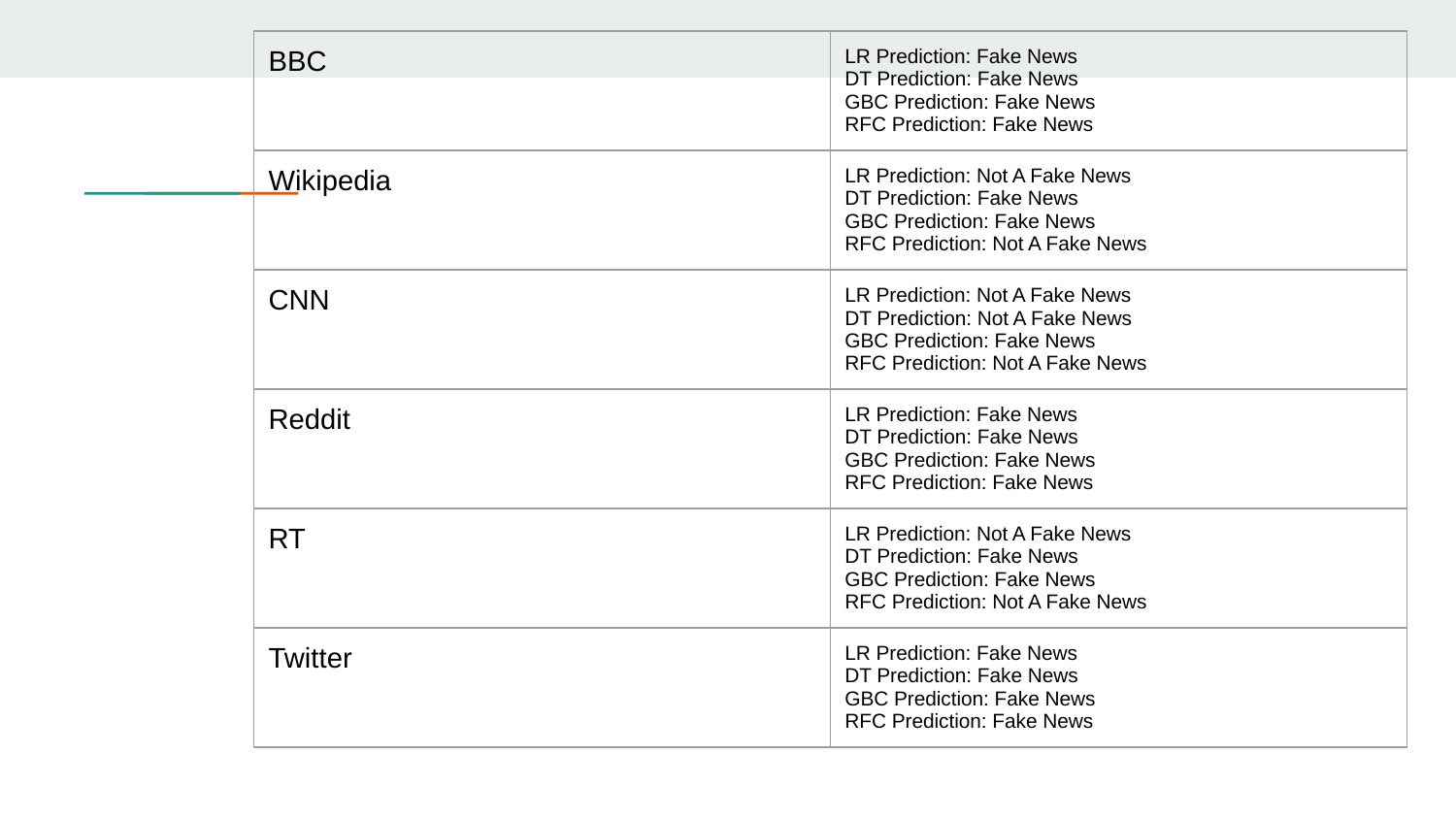

| BBC | LR Prediction: Fake News DT Prediction: Fake News GBC Prediction: Fake News RFC Prediction: Fake News |
| --- | --- |
| Wikipedia | LR Prediction: Not A Fake News DT Prediction: Fake News GBC Prediction: Fake News RFC Prediction: Not A Fake News |
| CNN | LR Prediction: Not A Fake News DT Prediction: Not A Fake News GBC Prediction: Fake News RFC Prediction: Not A Fake News |
| Reddit | LR Prediction: Fake News DT Prediction: Fake News GBC Prediction: Fake News RFC Prediction: Fake News |
| RT | LR Prediction: Not A Fake News DT Prediction: Fake News GBC Prediction: Fake News RFC Prediction: Not A Fake News |
| Twitter | LR Prediction: Fake News DT Prediction: Fake News GBC Prediction: Fake News RFC Prediction: Fake News |